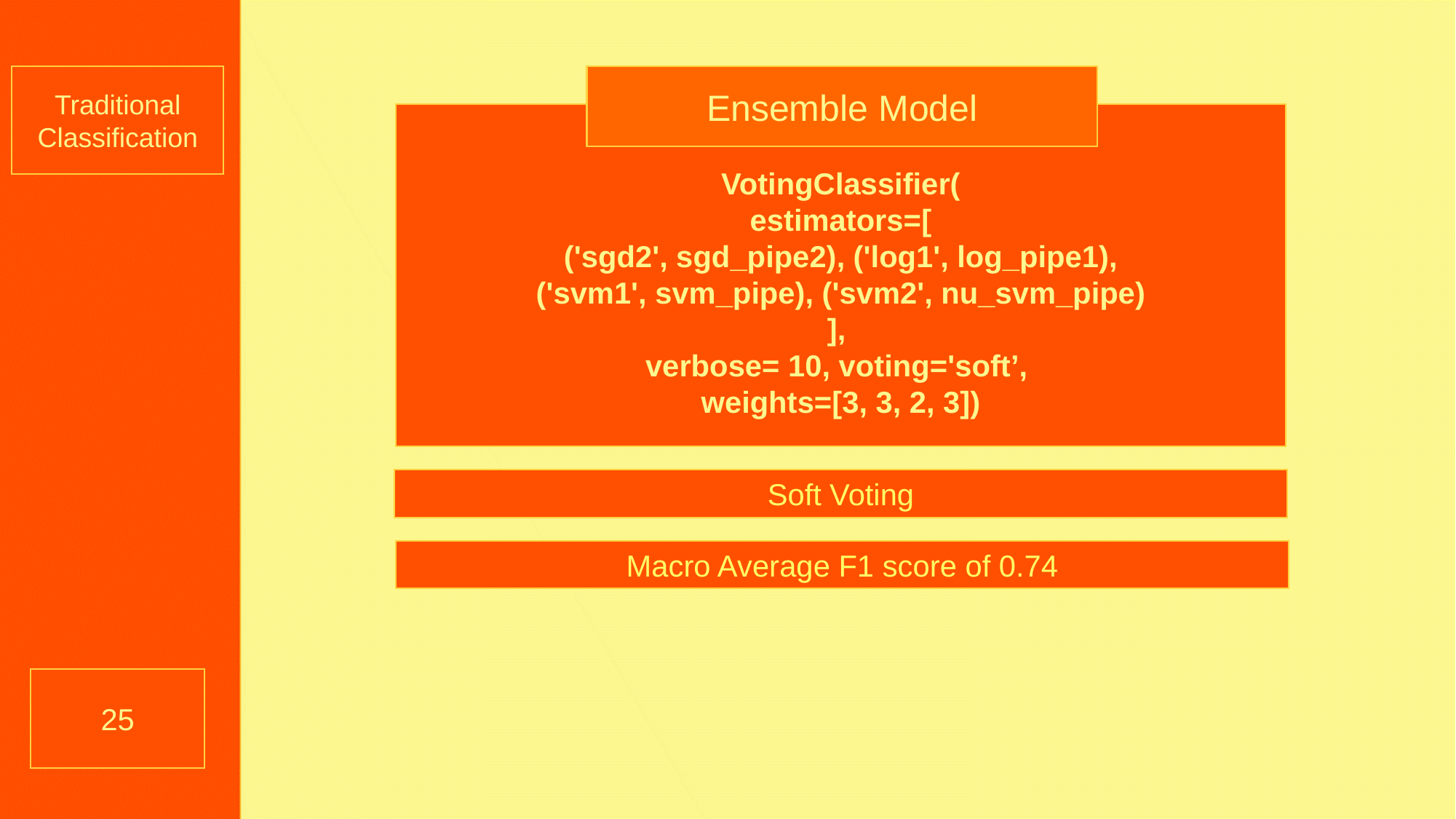

Traditional Classification
Ensemble Model

VotingClassifier(
estimators=[
('sgd2', sgd_pipe2), ('log1', log_pipe1), ('svm1', svm_pipe), ('svm2', nu_svm_pipe)
],
verbose= 10, voting='soft’,
weights=[3, 3, 2, 3])
Soft Voting
Macro Average F1 score of 0.74
25